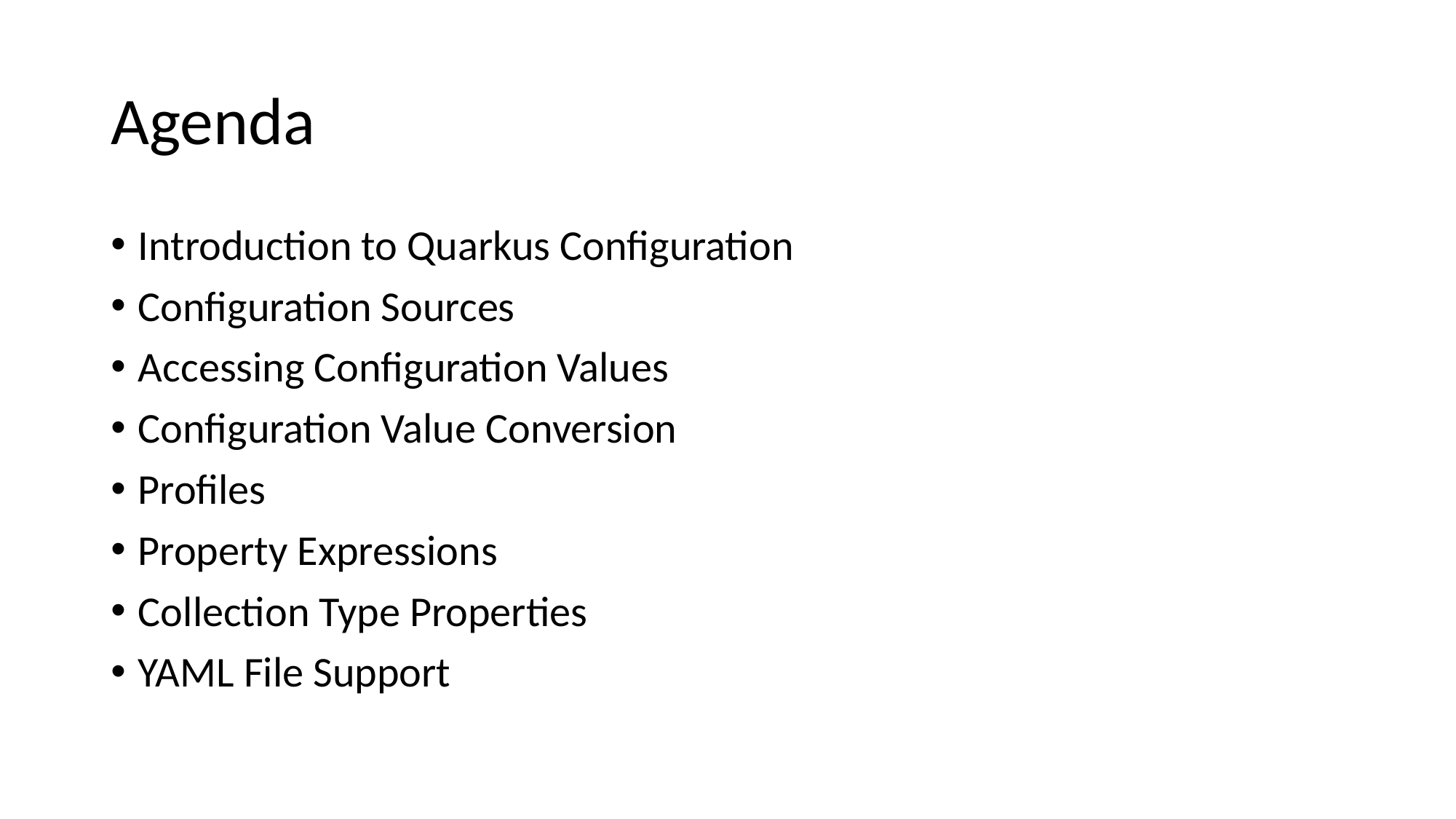

# Agenda
Introduction to Quarkus Configuration
Configuration Sources
Accessing Configuration Values
Configuration Value Conversion
Profiles
Property Expressions
Collection Type Properties
YAML File Support